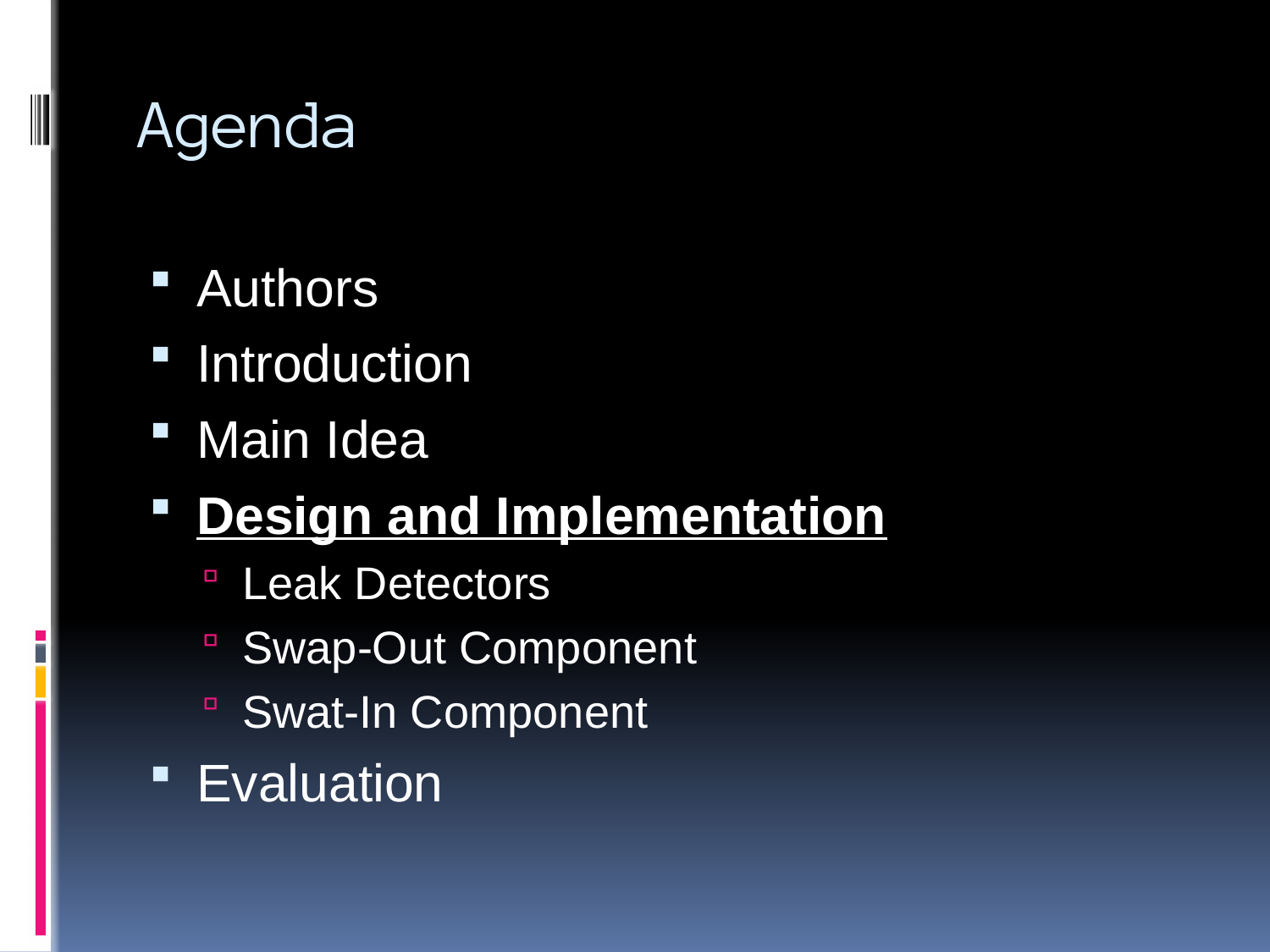

# Agenda
Authors
Introduction
Main Idea
Design and Implementation
Leak Detectors
Swap-Out Component
Swat-In Component
Evaluation